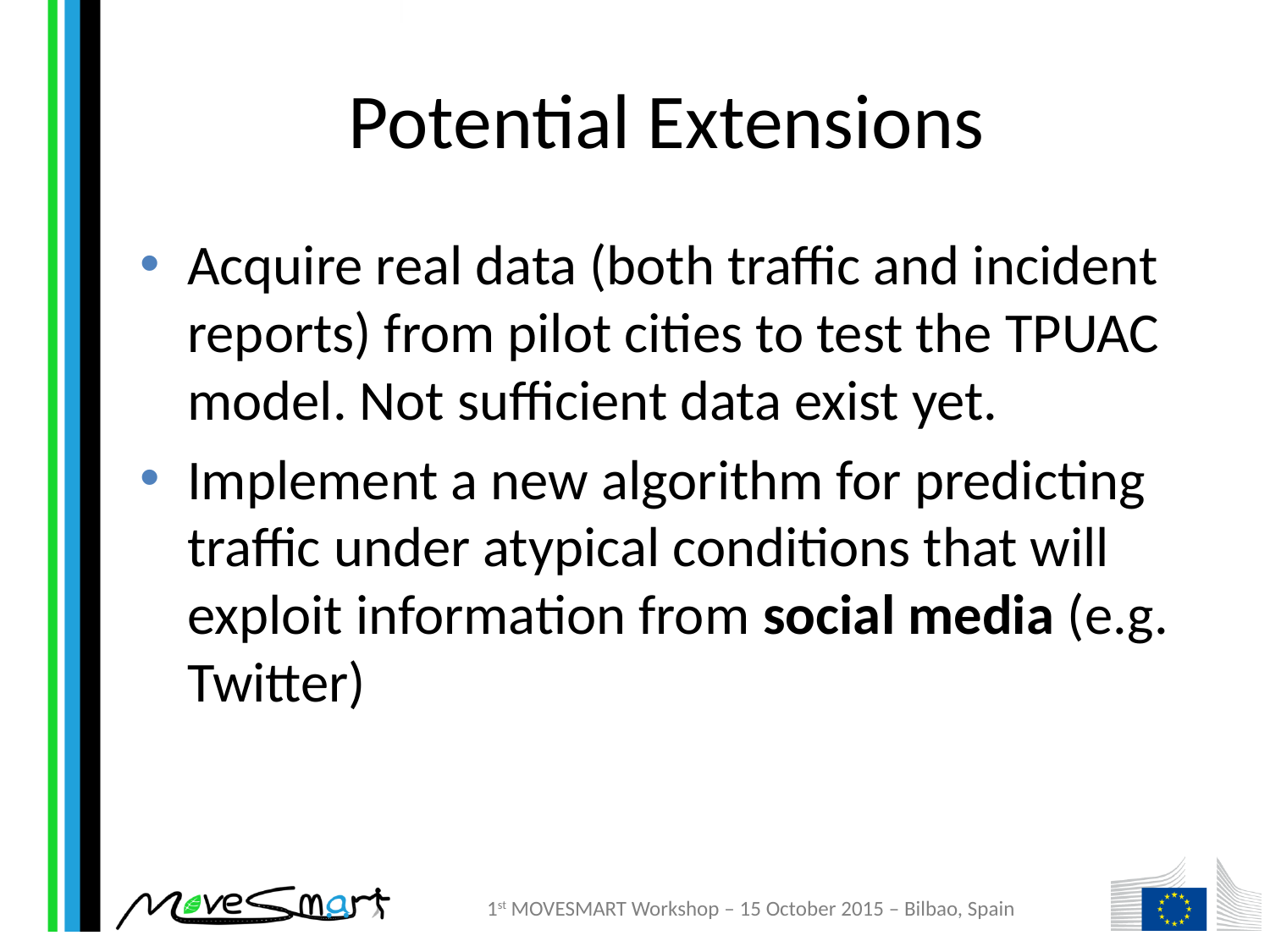

# Potential Extensions
Acquire real data (both traffic and incident reports) from pilot cities to test the TPUAC model. Not sufficient data exist yet.
Implement a new algorithm for predicting traffic under atypical conditions that will exploit information from social media (e.g. Twitter)